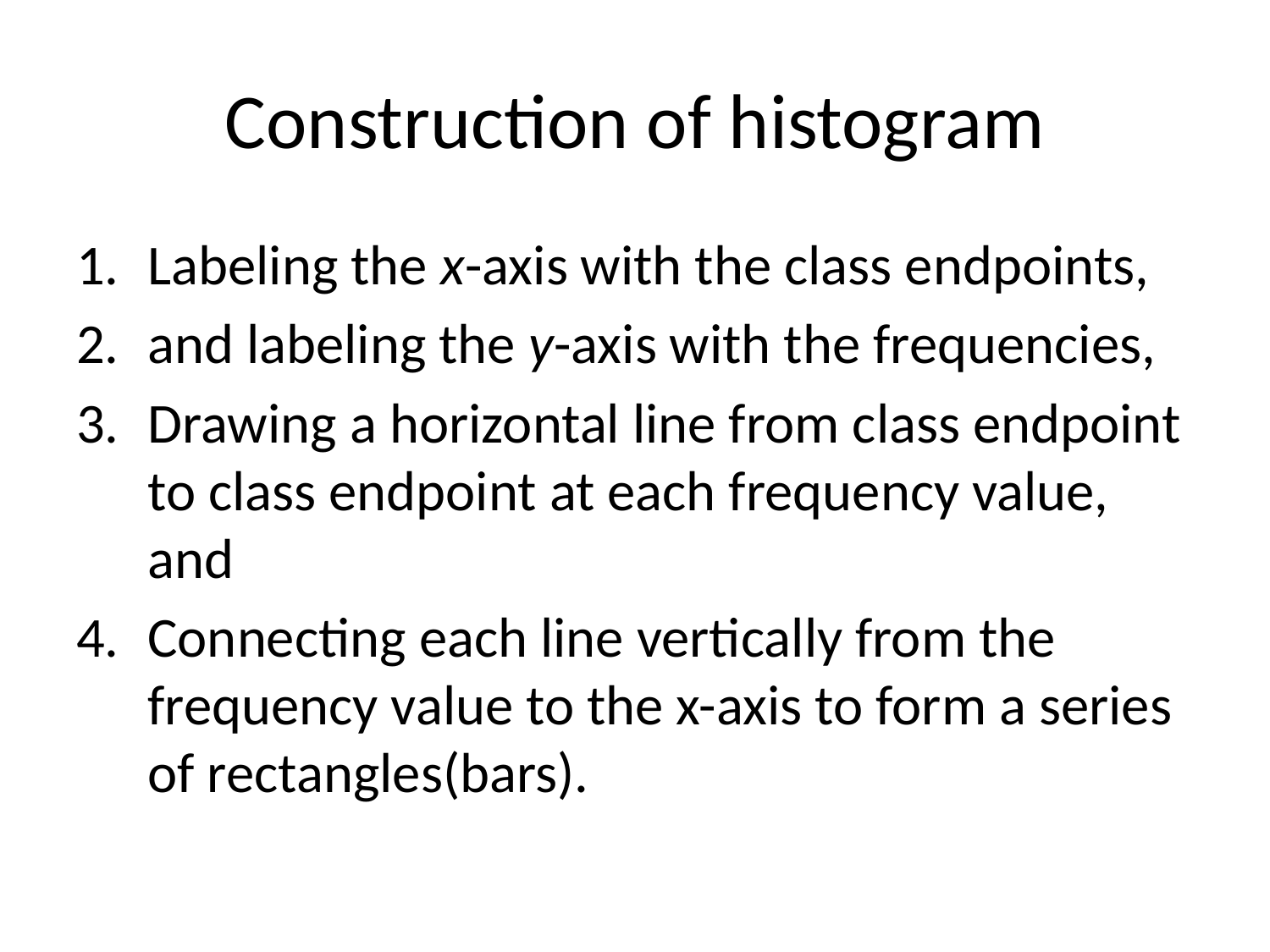

# Construction of histogram
Labeling the x-axis with the class endpoints,
and labeling the y-axis with the frequencies,
Drawing a horizontal line from class endpoint to class endpoint at each frequency value, and
Connecting each line vertically from the frequency value to the x-axis to form a series of rectangles(bars).